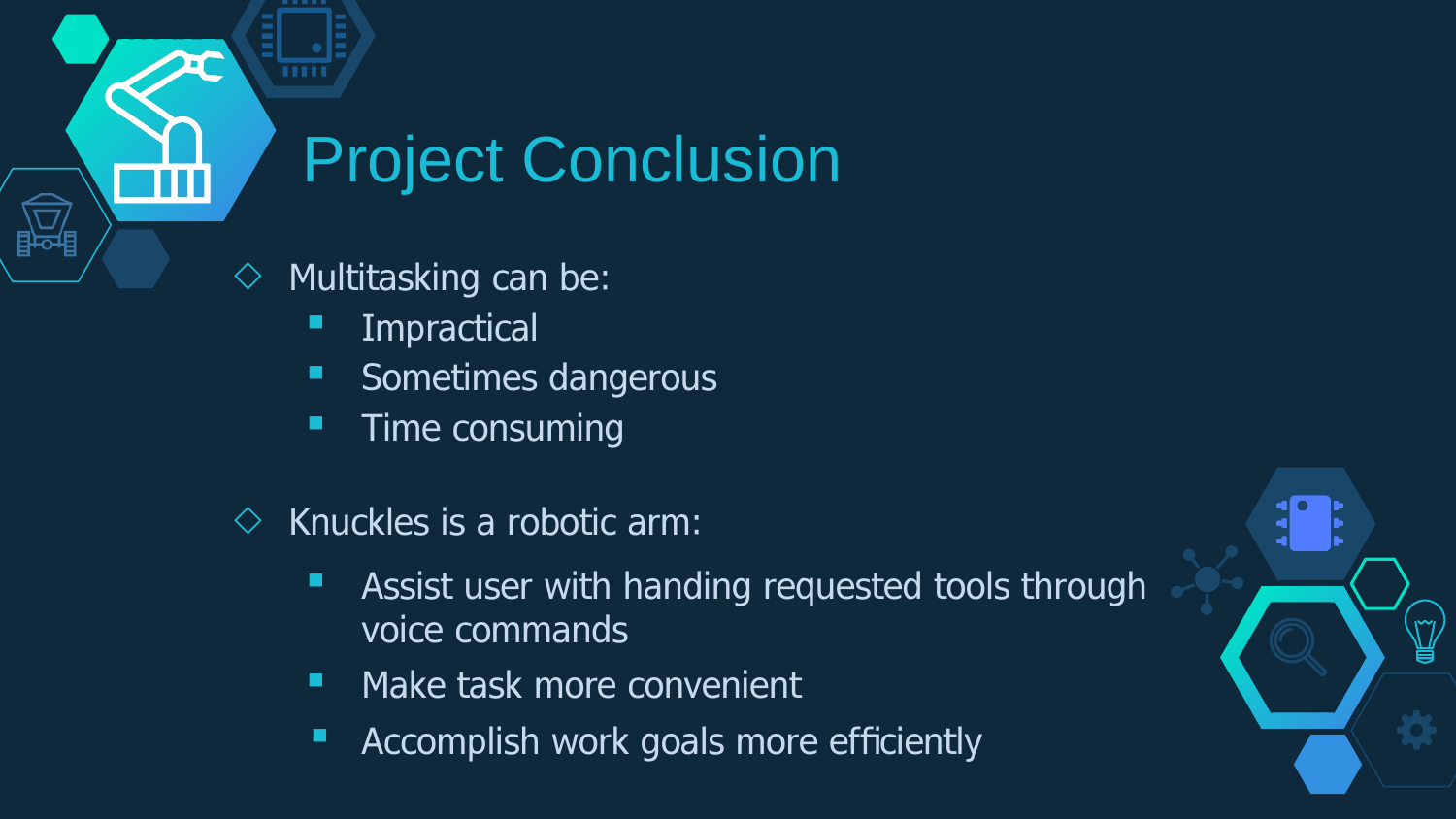

# Project Conclusion
Multitasking can be:
Impractical
Sometimes dangerous
Time consuming

Knuckles is a robotic arm:
Assist user with handing requested tools through voice commands
Make task more convenient
Accomplish work goals more efficiently